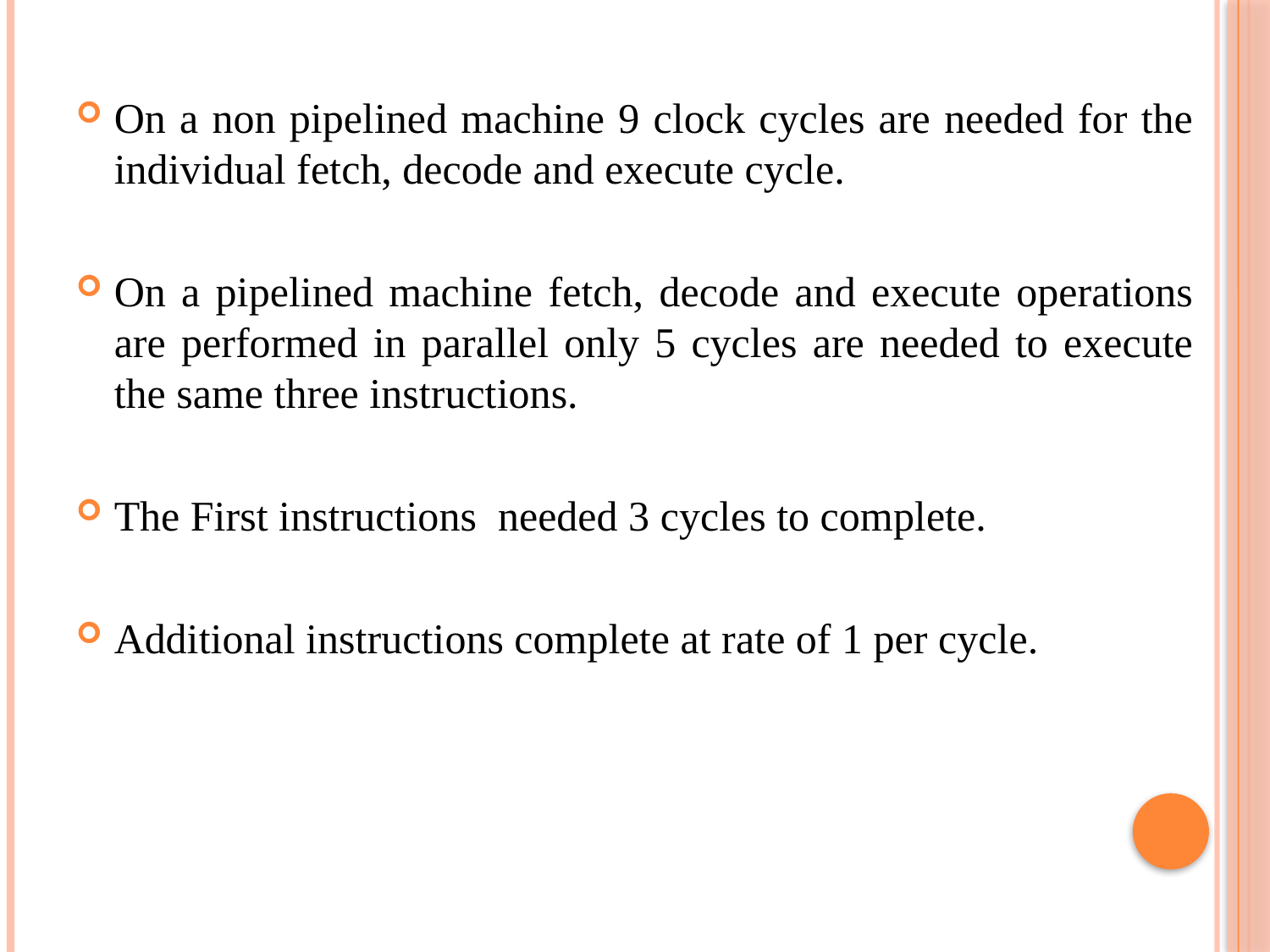

#
On a non pipelined machine 9 clock cycles are needed for the individual fetch, decode and execute cycle.

On a pipelined machine fetch, decode and execute operations are performed in parallel only 5 cycles are needed to execute the same three instructions.

The First instructions  needed 3 cycles to complete.

Additional instructions complete at rate of 1 per cycle.